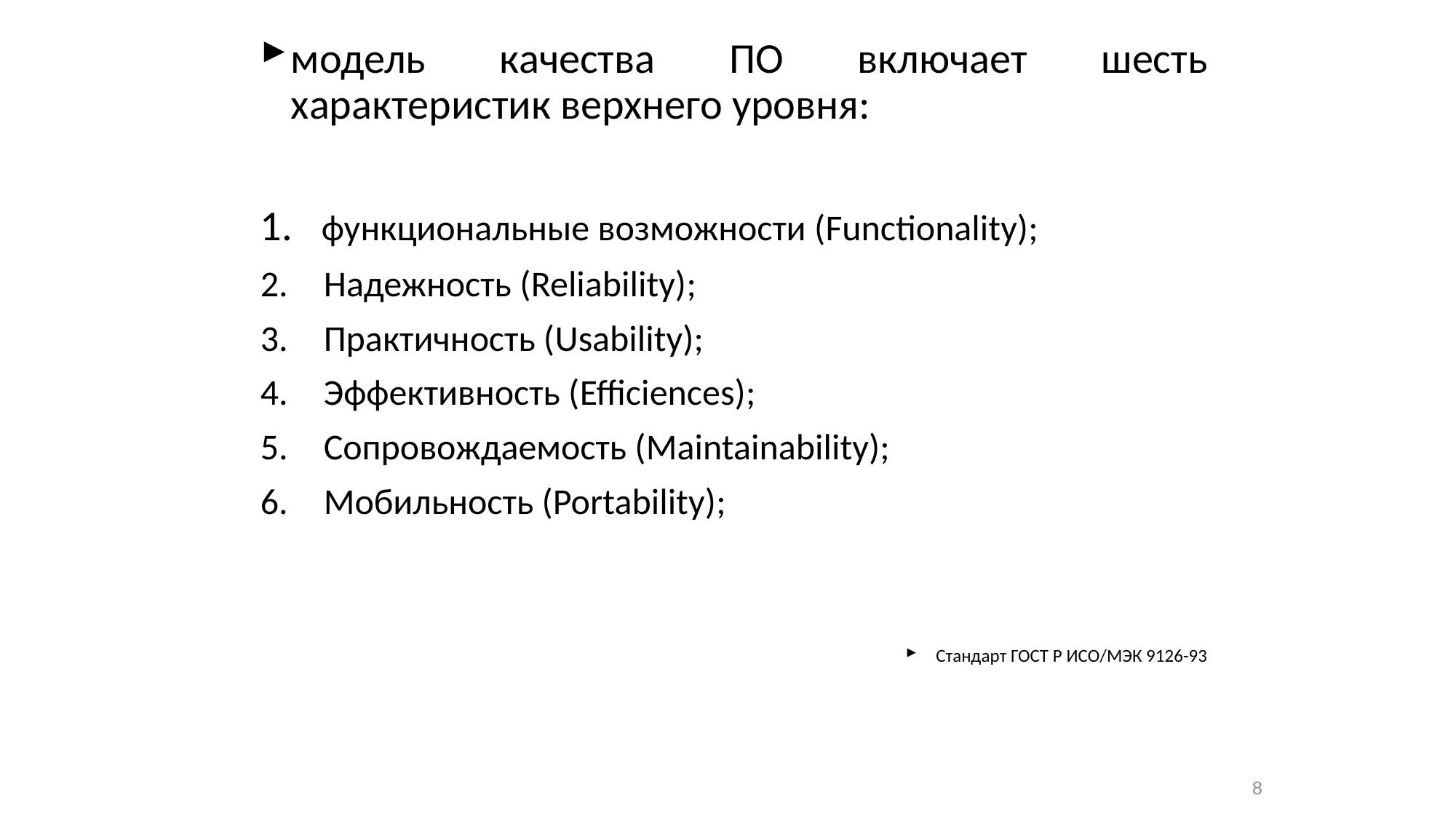

модель качества ПО включает шесть характеристик верхнего уровня:

   функциональные возможности (Functionality);
    Надежность (Reliability);
    Практичность (Usability);
    Эффективность (Efficiences);
    Сопровождаемость (Maintainability);
    Мобильность (Portability);

Стандарт ГОСТ Р ИСО/МЭК 9126-93
8